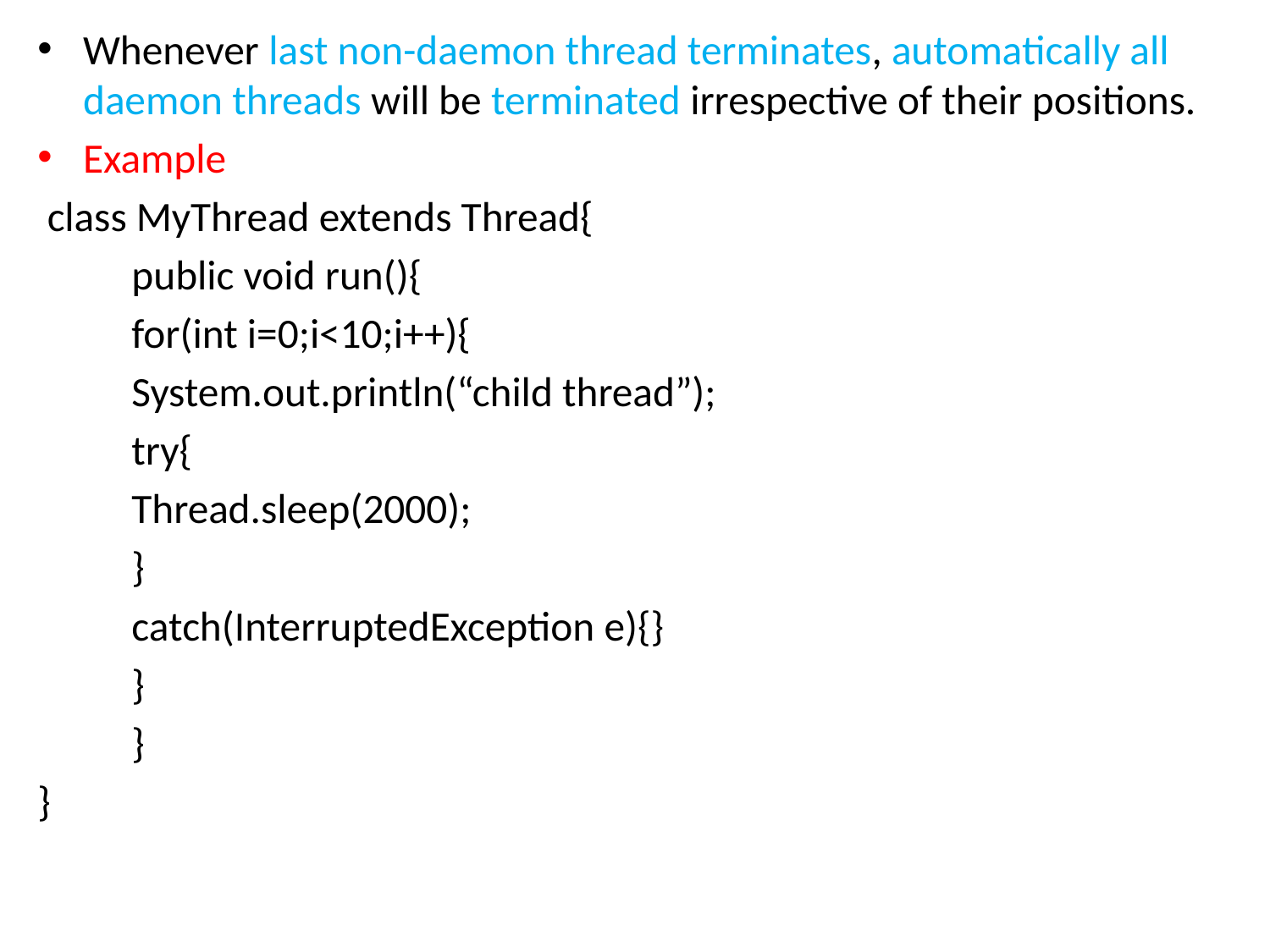

Whenever last non-daemon thread terminates, automatically all daemon threads will be terminated irrespective of their positions.
Example
 class MyThread extends Thread{
	public void run(){
		for(int i=0;i<10;i++){
			System.out.println(“child thread”);
			try{
				Thread.sleep(2000);
			}
			catch(InterruptedException e){}
		}
	}
}